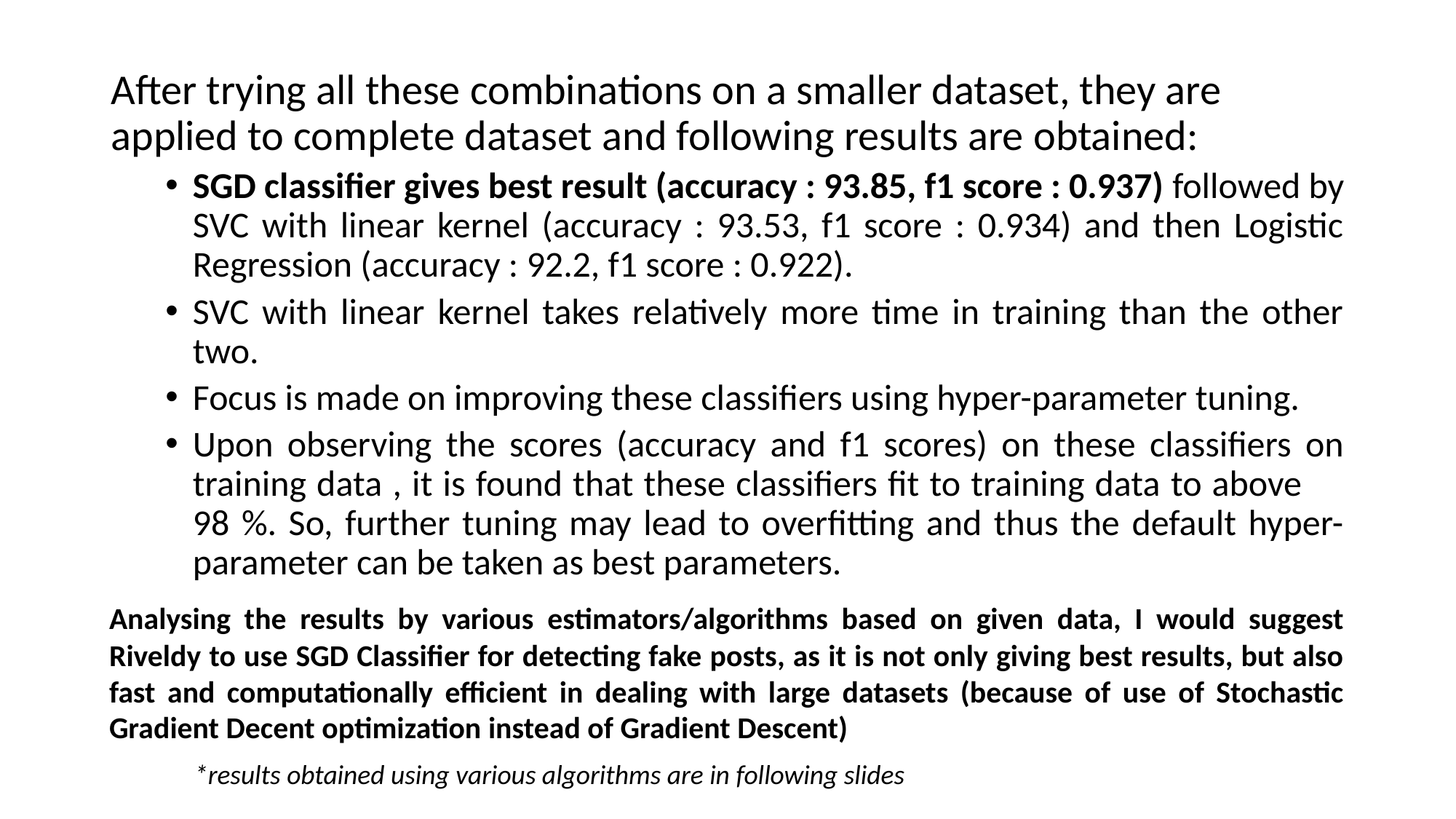

After trying all these combinations on a smaller dataset, they are applied to complete dataset and following results are obtained:
SGD classifier gives best result (accuracy : 93.85, f1 score : 0.937) followed by SVC with linear kernel (accuracy : 93.53, f1 score : 0.934) and then Logistic Regression (accuracy : 92.2, f1 score : 0.922).
SVC with linear kernel takes relatively more time in training than the other two.
Focus is made on improving these classifiers using hyper-parameter tuning.
Upon observing the scores (accuracy and f1 scores) on these classifiers on training data , it is found that these classifiers fit to training data to above     98 %. So, further tuning may lead to overfitting and thus the default hyper-parameter can be taken as best parameters.
Analysing the results by various estimators/algorithms based on given data, I would suggest Riveldy to use SGD Classifier for detecting fake posts, as it is not only giving best results, but also fast and computationally efficient in dealing with large datasets (because of use of Stochastic Gradient Decent optimization instead of Gradient Descent)
*results obtained using various algorithms are in following slides